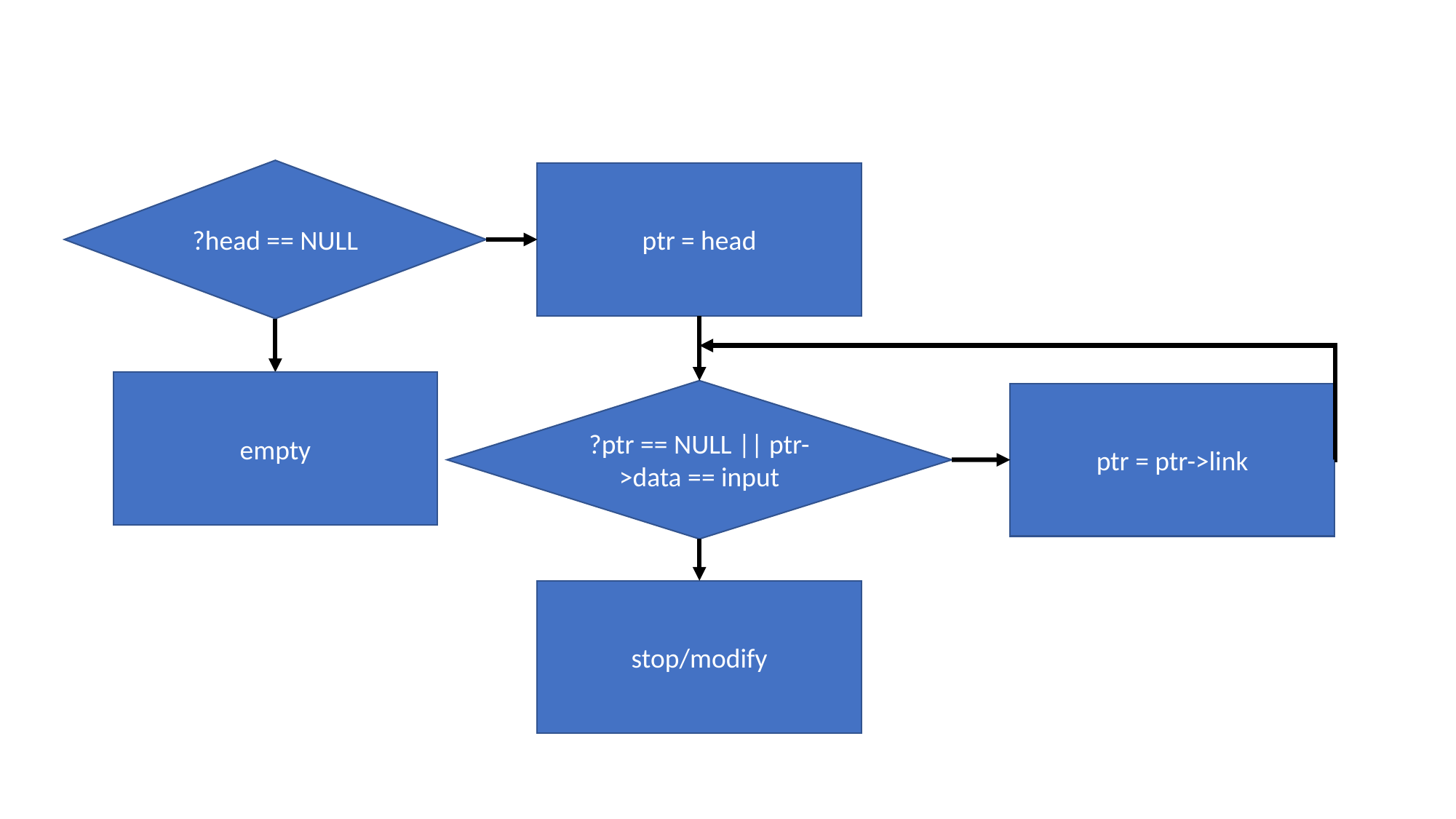

?head == NULL
ptr = head
empty
?ptr == NULL || ptr->data == input
ptr = ptr->link
stop/modify